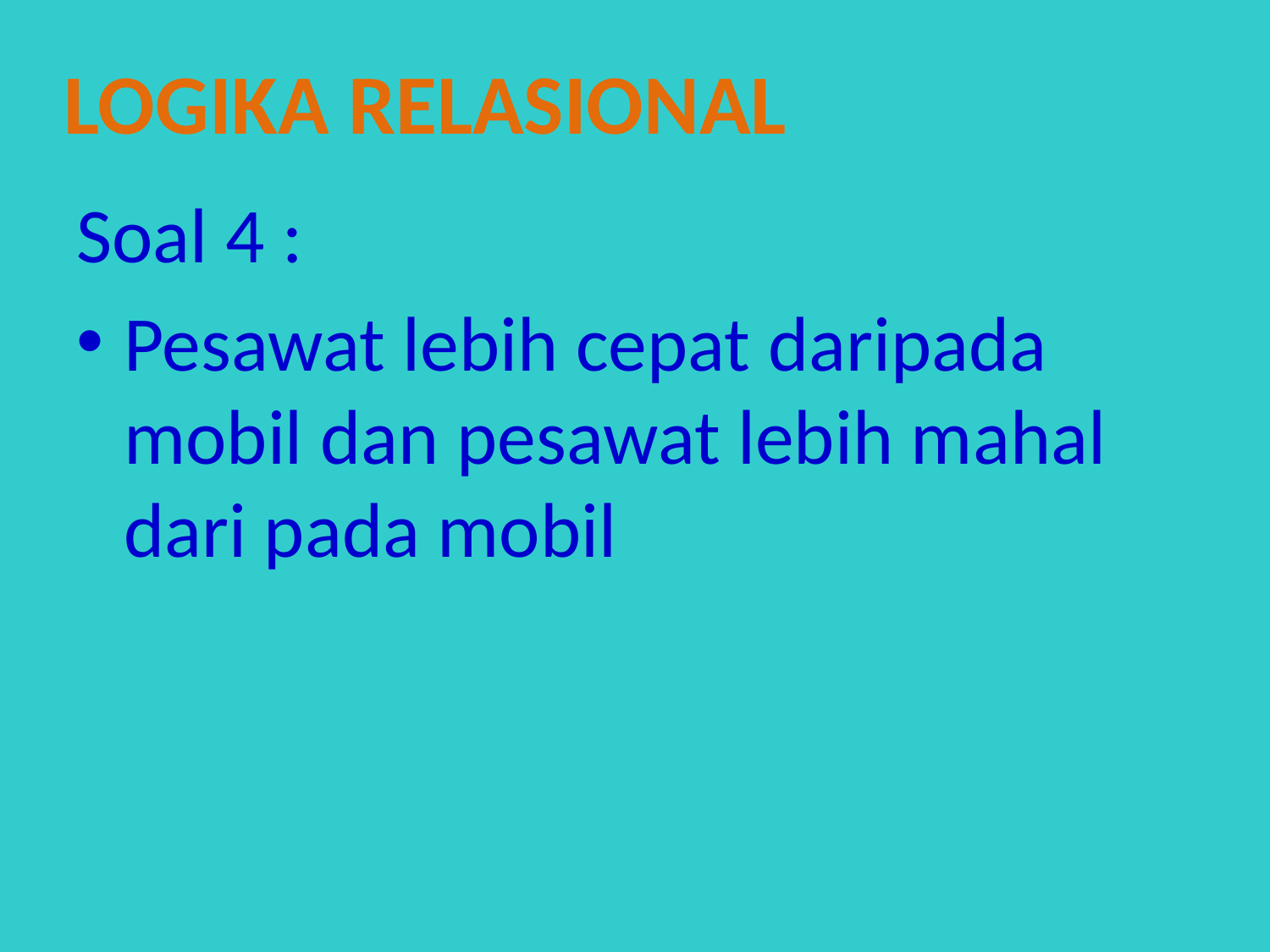

Logika relasional
Soal 4 :
Pesawat lebih cepat daripada mobil dan pesawat lebih mahal dari pada mobil